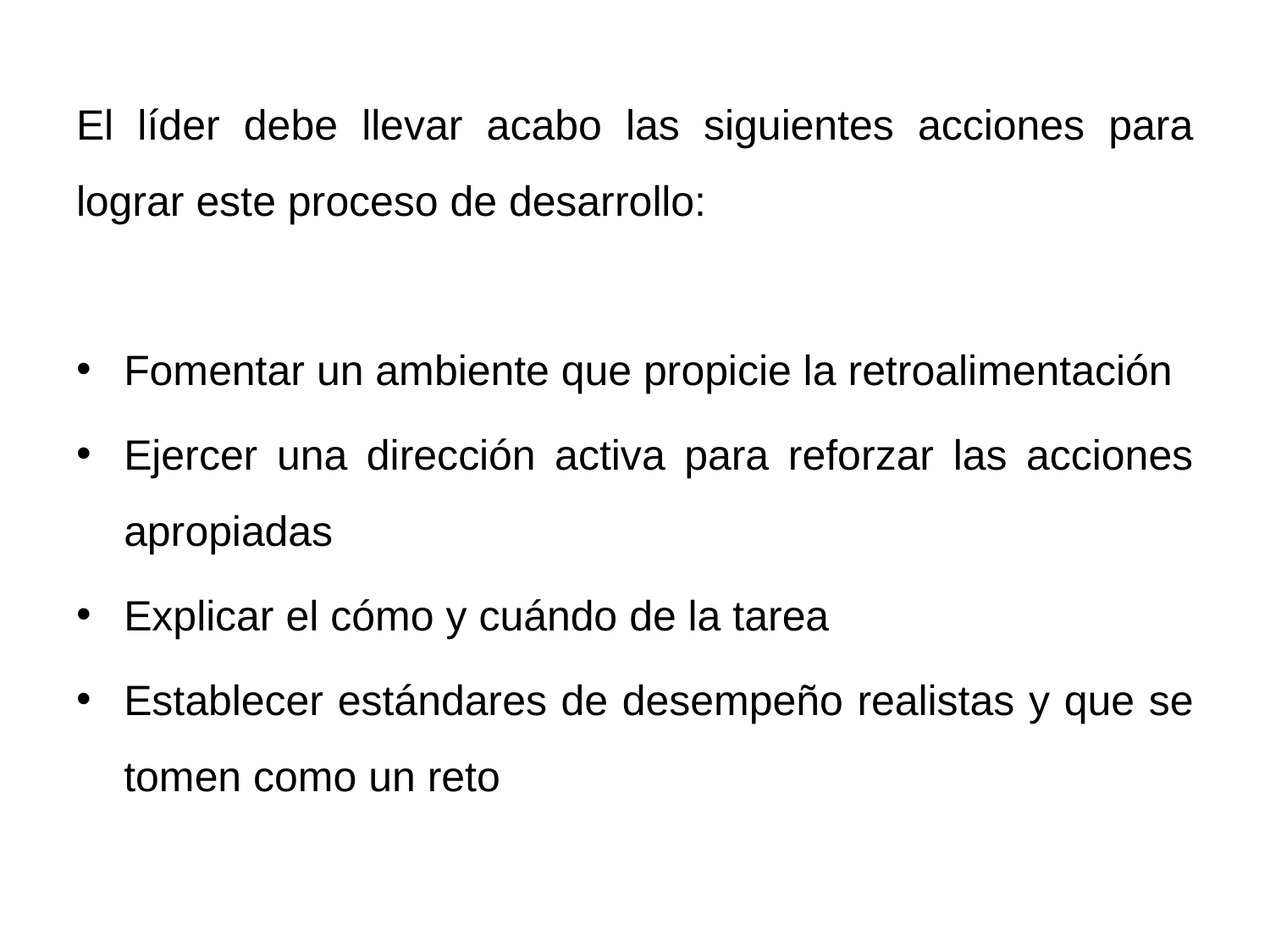

El líder debe llevar acabo las siguientes acciones para lograr este proceso de desarrollo:

Fomentar un ambiente que propicie la retroalimentación
Ejercer una dirección activa para reforzar las acciones apropiadas
Explicar el cómo y cuándo de la tarea
Establecer estándares de desempeño realistas y que se tomen como un reto